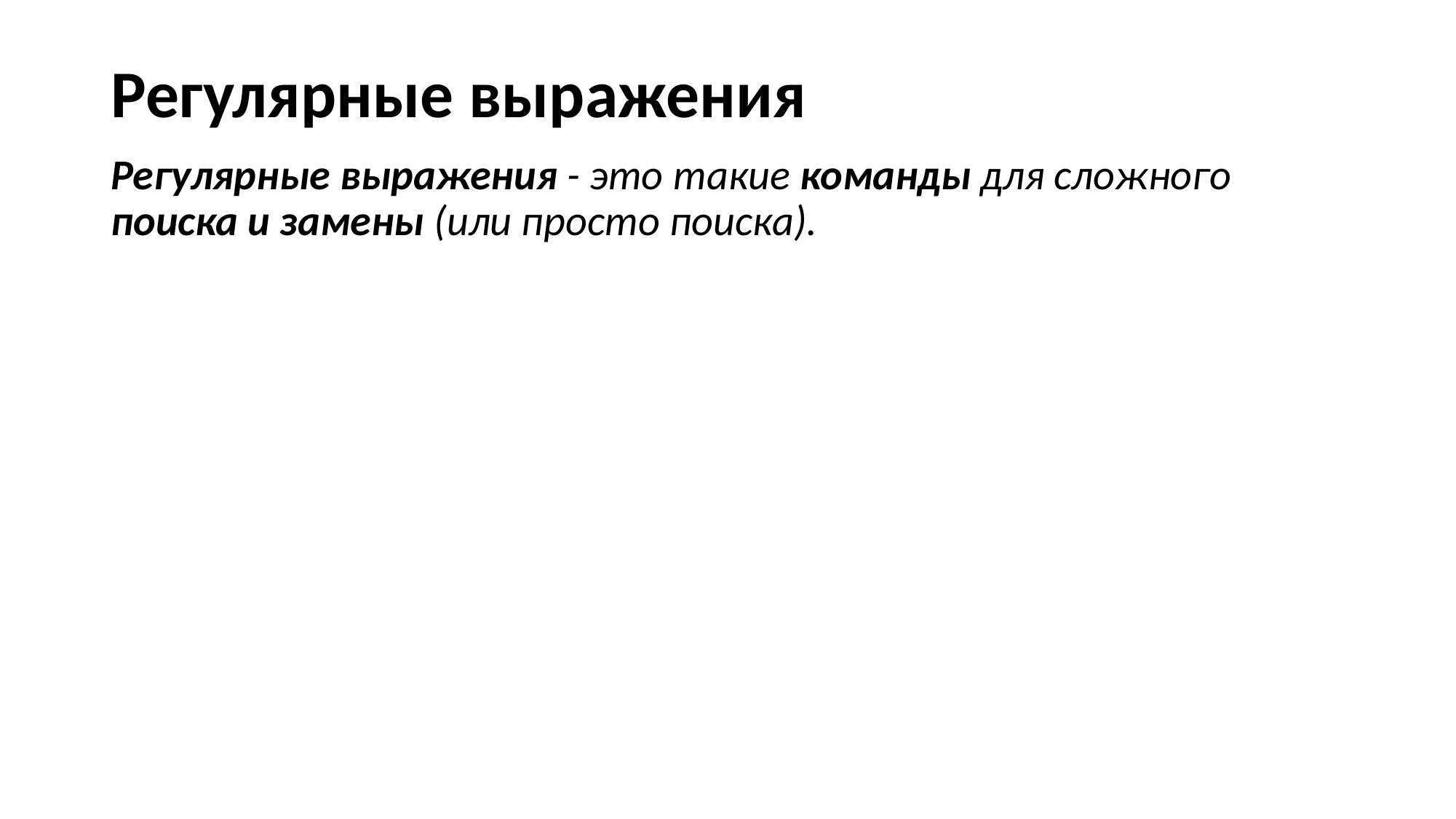

# Регулярные выражения
Регулярные выражения - это такие команды для сложного поиска и замены (или просто поиска).